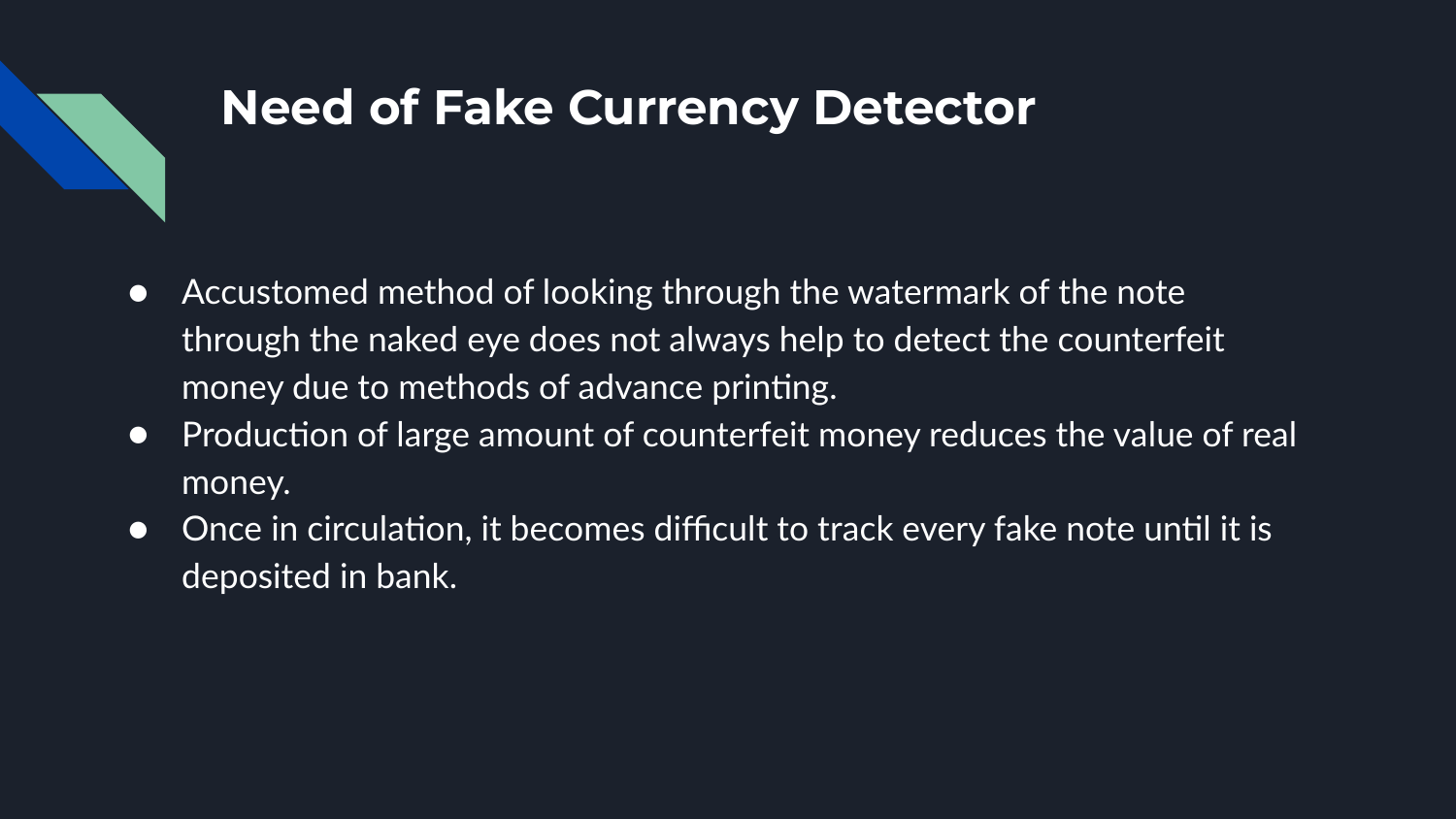

# Need of Fake Currency Detector
Accustomed method of looking through the watermark of the note through the naked eye does not always help to detect the counterfeit money due to methods of advance printing.
Production of large amount of counterfeit money reduces the value of real money.
Once in circulation, it becomes difficult to track every fake note until it is deposited in bank.